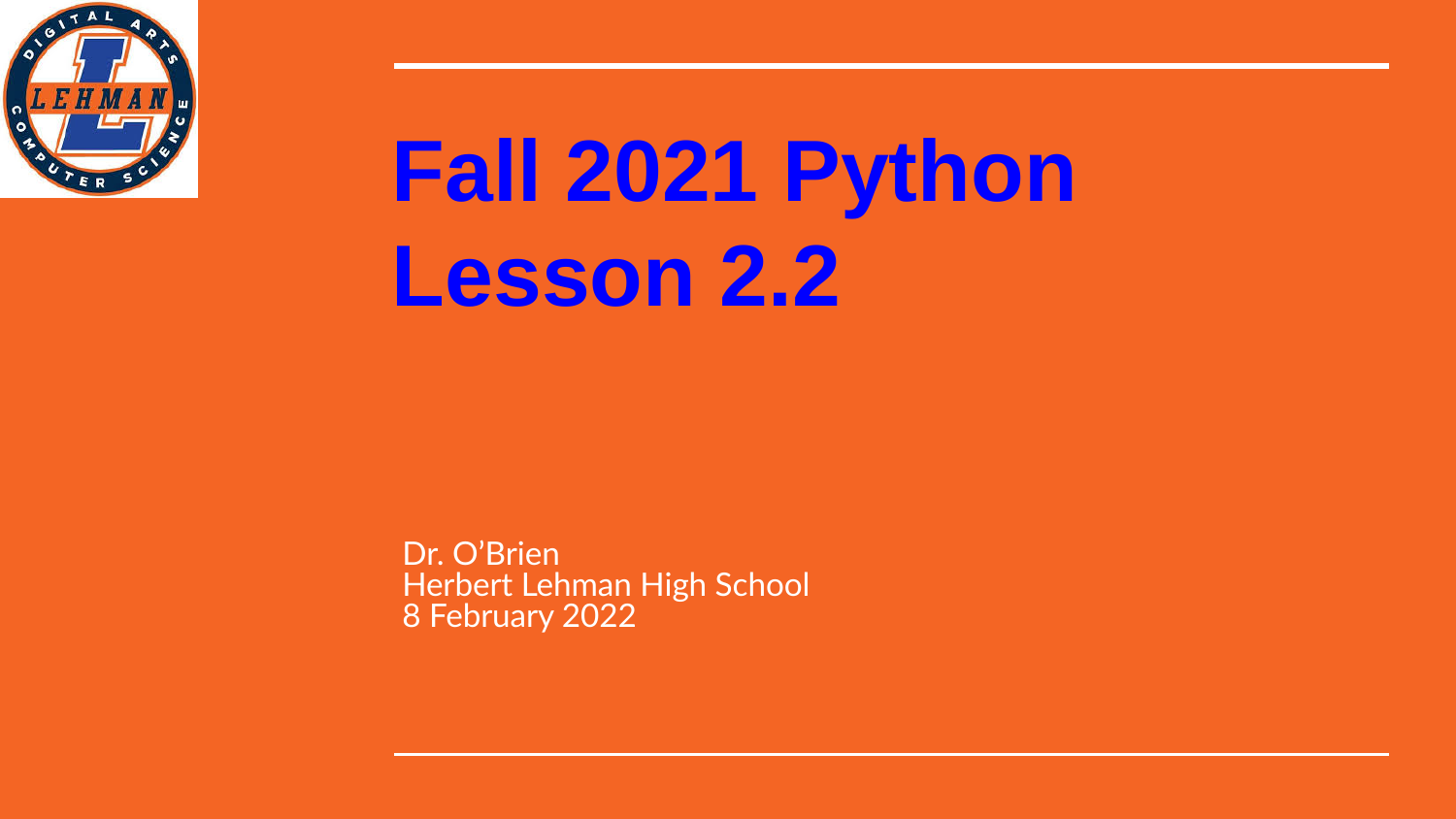

# Fall 2021 Python
Lesson 2.2
Dr. O’Brien
Herbert Lehman High School
8 February 2022